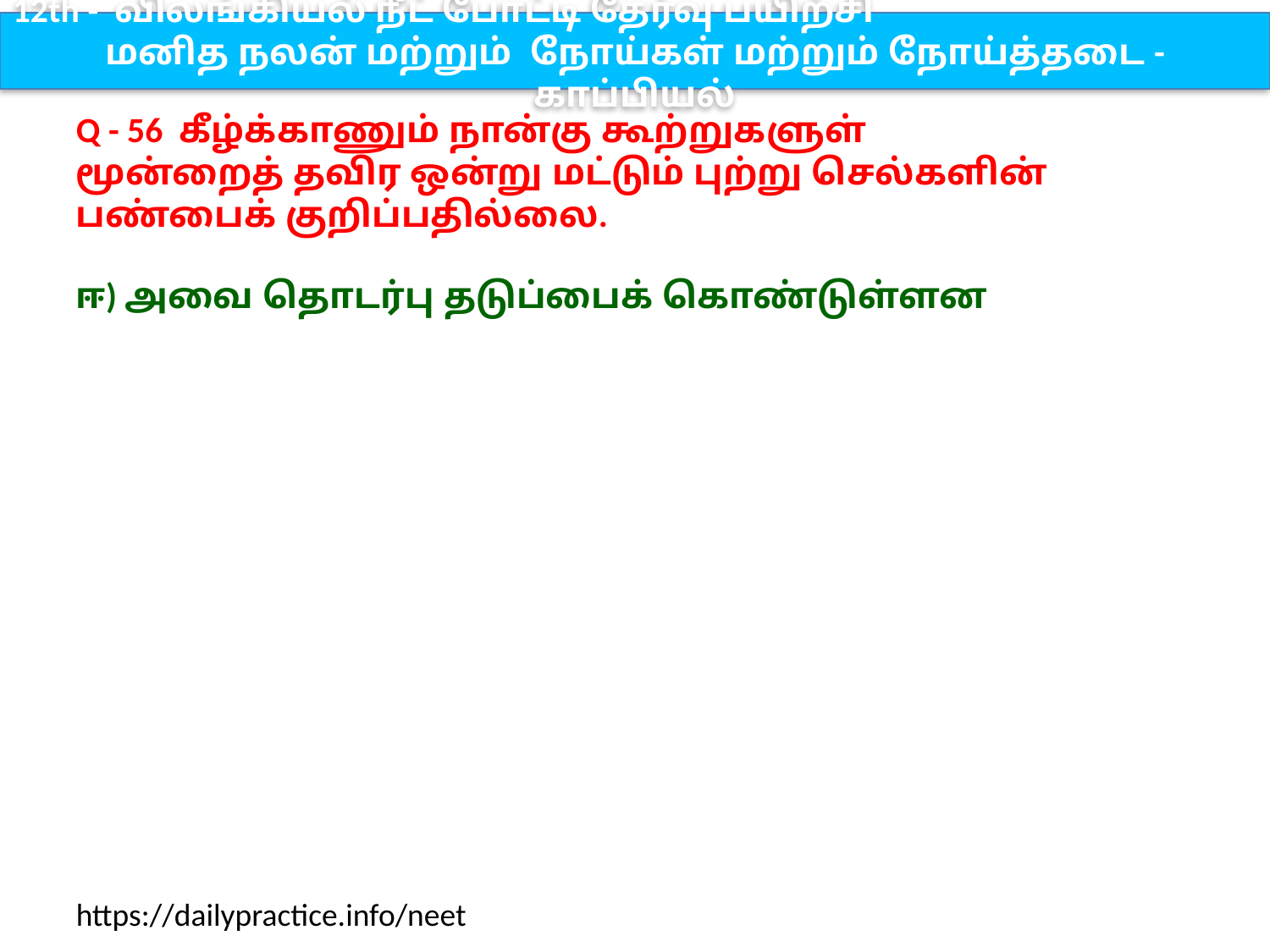

12th -  விலங்கியல் நீட் போட்டி தேர்வு பயிற்சி
மனித நலன் மற்றும்  நோய்கள் மற்றும் நோய்த்தடை - காப்பியல்

Q - 56  கீழ்க்காணும் நான்கு கூற்றுகளுள் மூன்றைத் தவிர ஒன்று மட்டும் புற்று செல்களின் பண்பைக் குறிப்பதில்லை.

ஈ) அவை தொடர்பு தடுப்பைக் கொண்டுள்ளன
https://dailypractice.info/neet